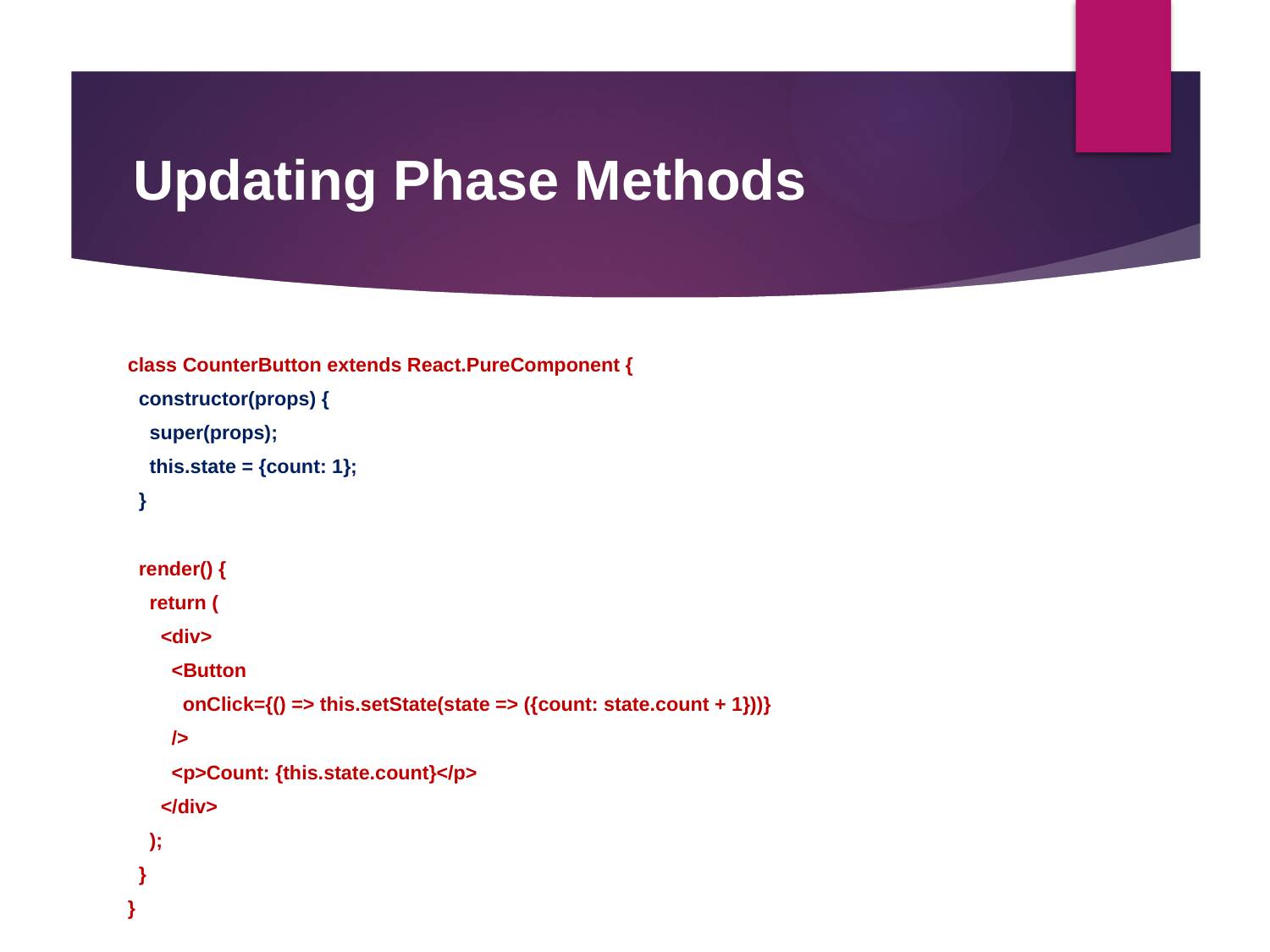

#
Updating Phase Methods
class CounterButton extends React.PureComponent {
  constructor(props) {
    super(props);
    this.state = {count: 1};
  }

  render() {
    return (
      <div>
        <Button
          onClick={() => this.setState(state => ({count: state.count + 1}))}
        />
        <p>Count: {this.state.count}</p>
      </div>
    );
  }
}